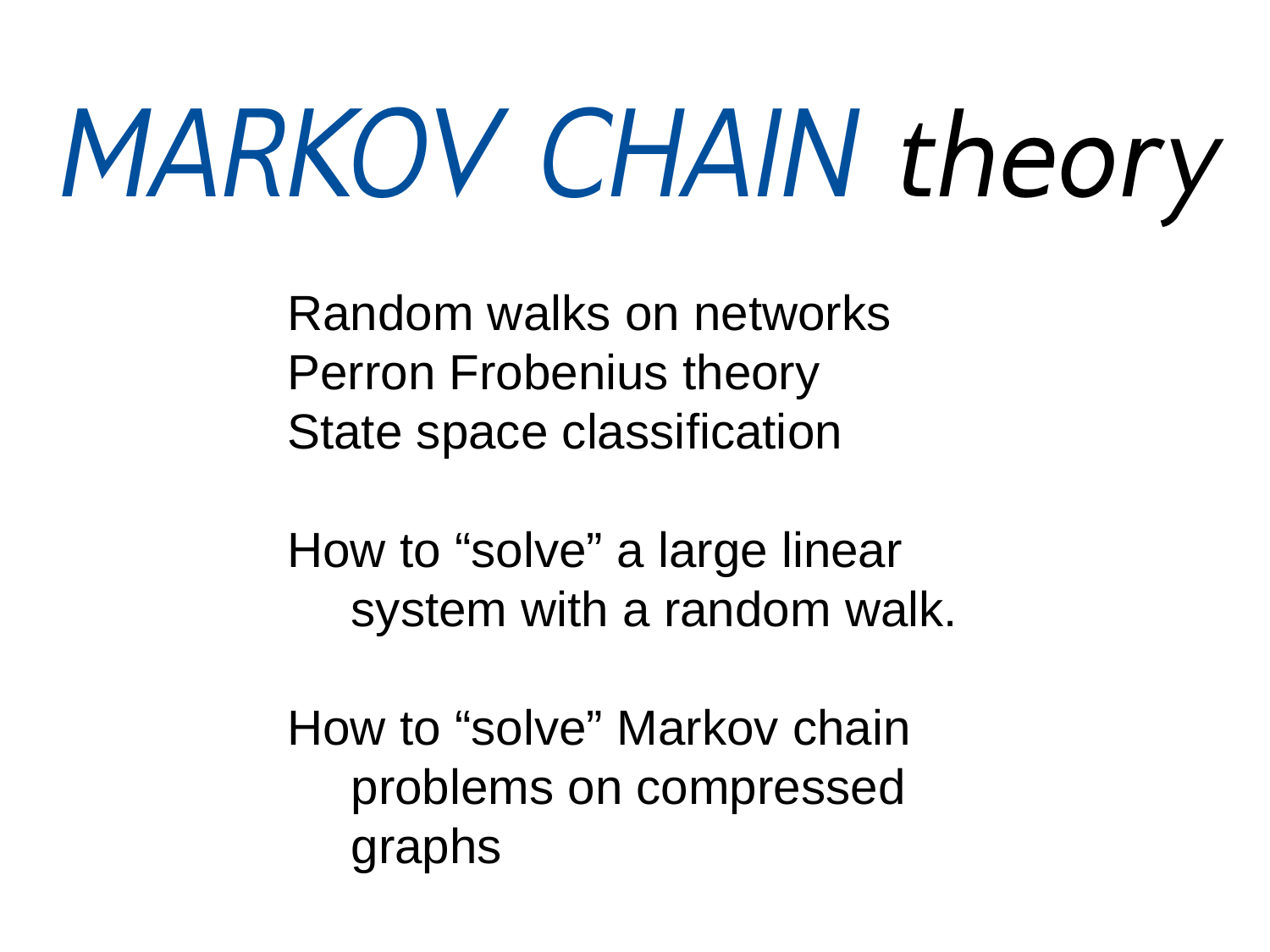

MARKOV CHAIN theory
Random walks on networks
Perron Frobenius theory
State space classification

How to “solve” a large linear system with a random walk.

How to “solve” Markov chain problems on compressed graphs